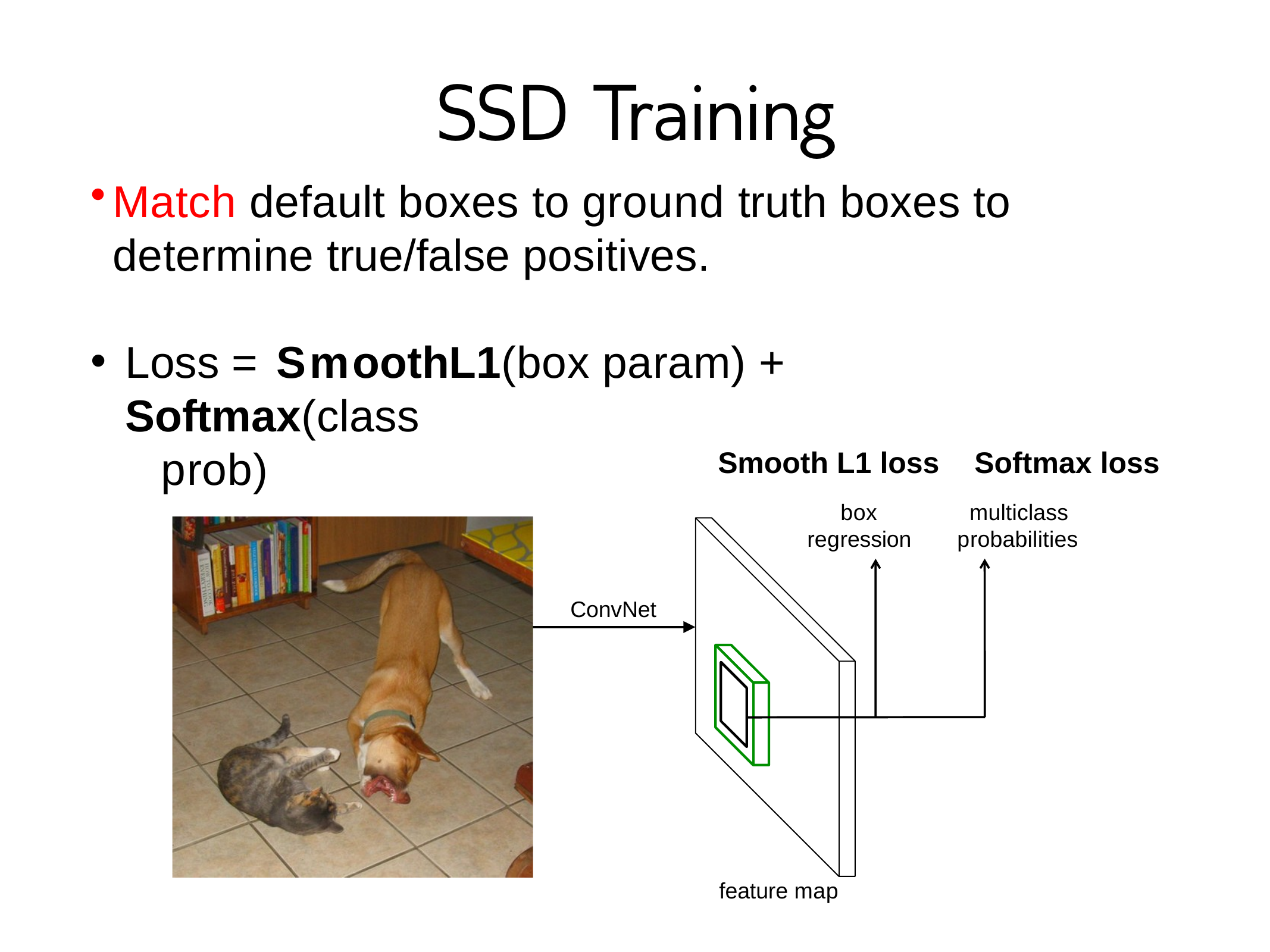

# SSD Training
Match default boxes to ground truth boxes to  determine true/false positives.

Loss = SmoothL1(box param) + Softmax(class	prob)
Smooth L1 loss
box  regression
Softmax loss
multiclass  probabilities

ConvNet

feature map